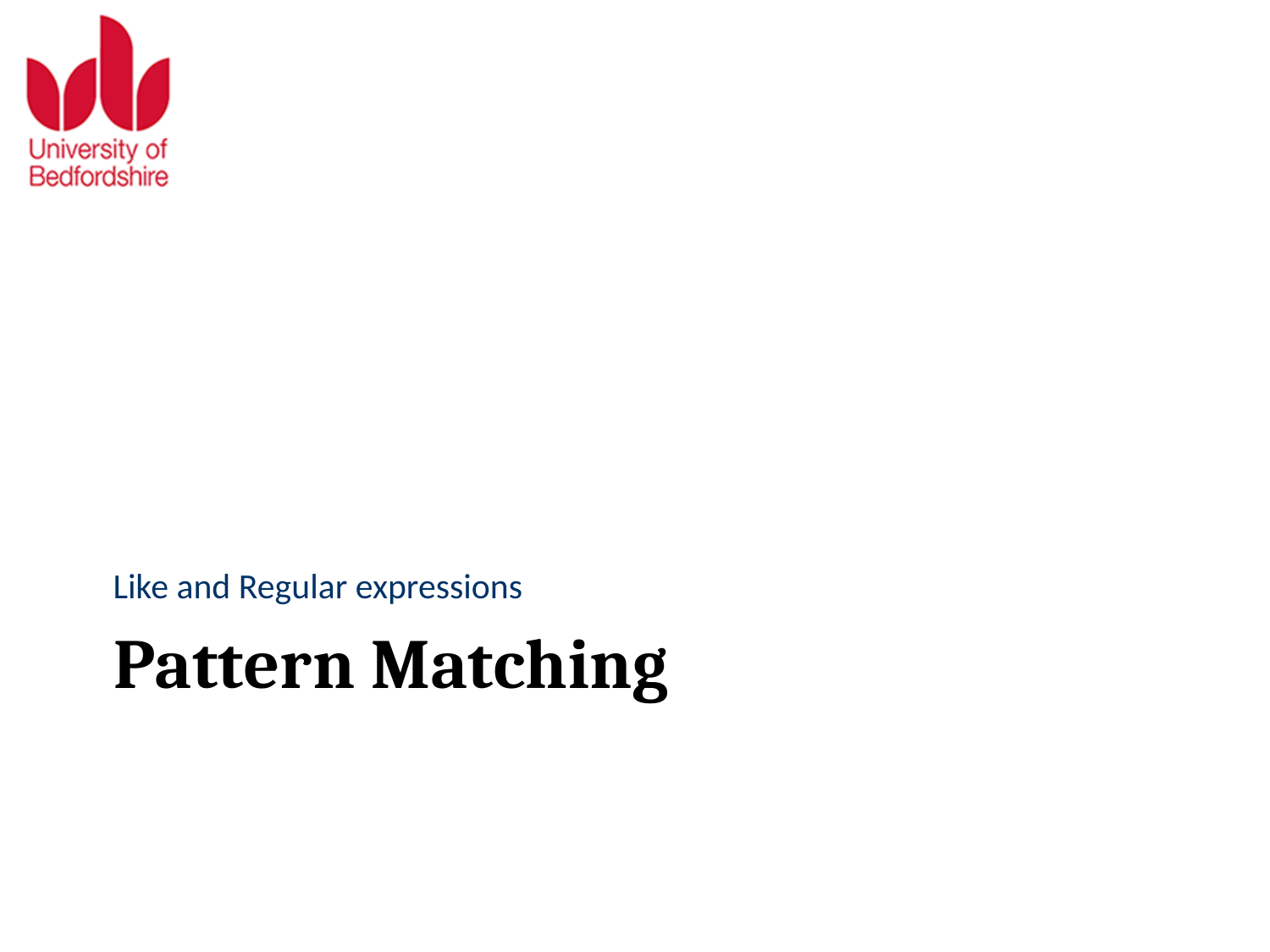

Like and Regular expressions
# Pattern Matching